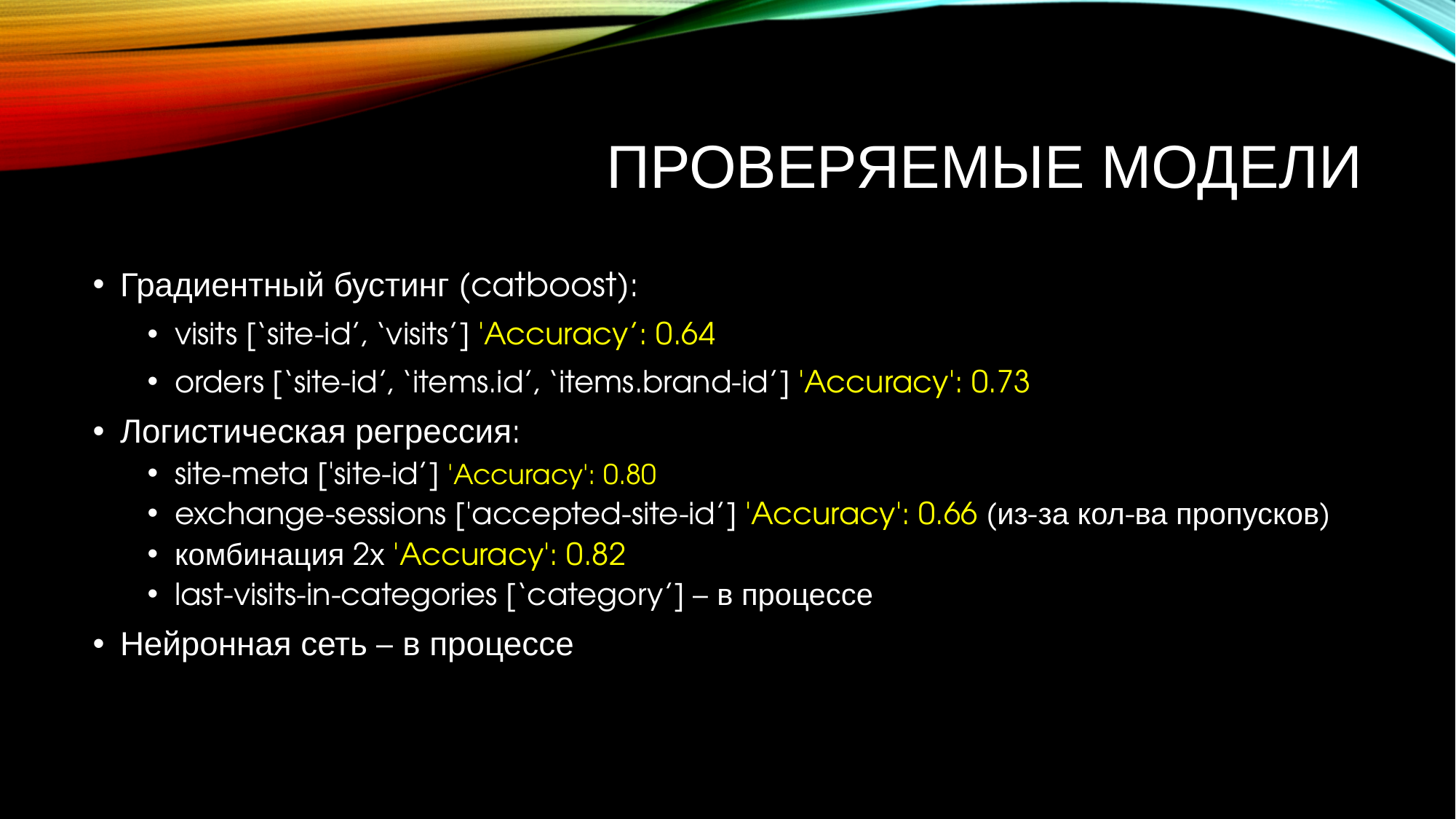

# Проверяемые модели
Градиентный бустинг (catboost):
visits [‘site-id’, ‘visits’] 'Accuracy’: 0.64
orders [‘site-id’, ‘items.id’, ‘items.brand-id’] 'Accuracy': 0.73
Логистическая регрессия:
site-meta ['site-id’] 'Accuracy': 0.80
exchange-sessions ['accepted-site-id’] 'Accuracy': 0.66 (из-за кол-ва пропусков)
комбинация 2х 'Accuracy': 0.82
last-visits-in-categories [‘category’] – в процессе
Нейронная сеть – в процессе